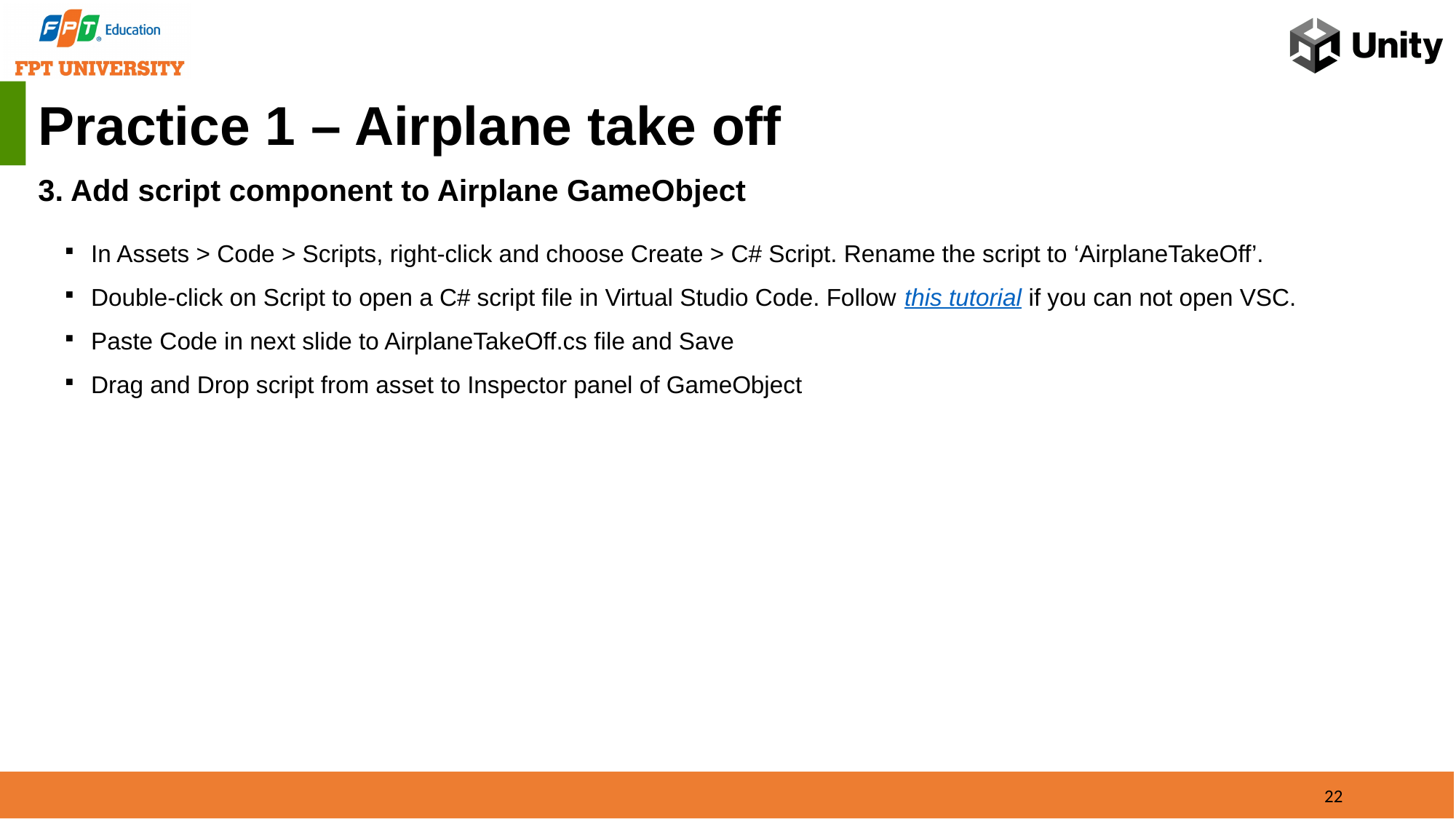

Practice 1 – Airplane take off
3. Add script component to Airplane GameObject
In Assets > Code > Scripts, right-click and choose Create > C# Script. Rename the script to ‘AirplaneTakeOff’.
Double-click on Script to open a C# script file in Virtual Studio Code. Follow this tutorial if you can not open VSC.
Paste Code in next slide to AirplaneTakeOff.cs file and Save
Drag and Drop script from asset to Inspector panel of GameObject
22